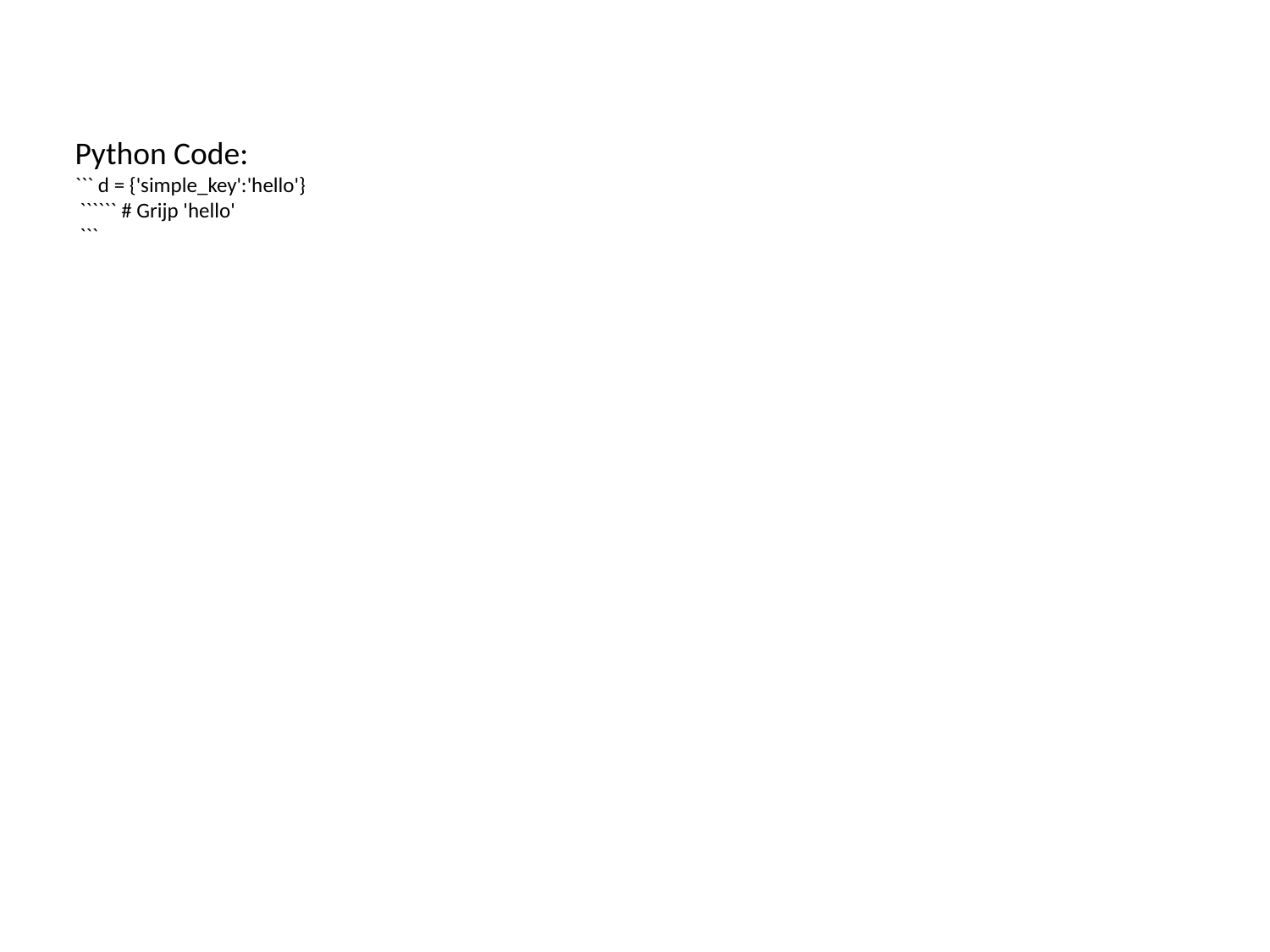

Python Code:
``` d = {'simple_key':'hello'}
 `````` # Grijp 'hello'
 ```